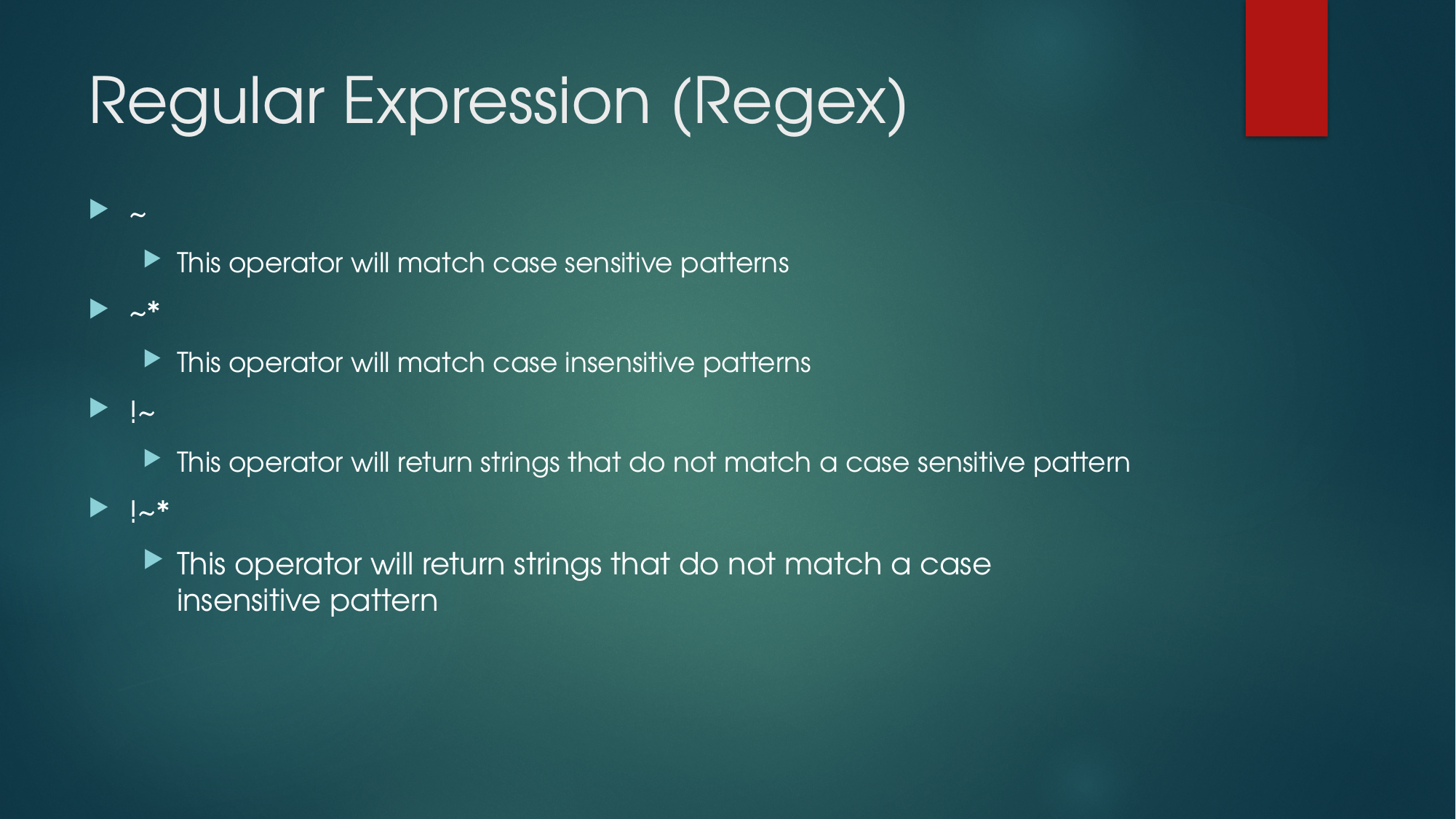

# Regular Expression (Regex)
~
This operator will match case sensitive patterns
~*
This operator will match case insensitive patterns
!~
This operator will return strings that do not match a case sensitive pattern
!~*
This operator will return strings that do not match a case insensitive pattern